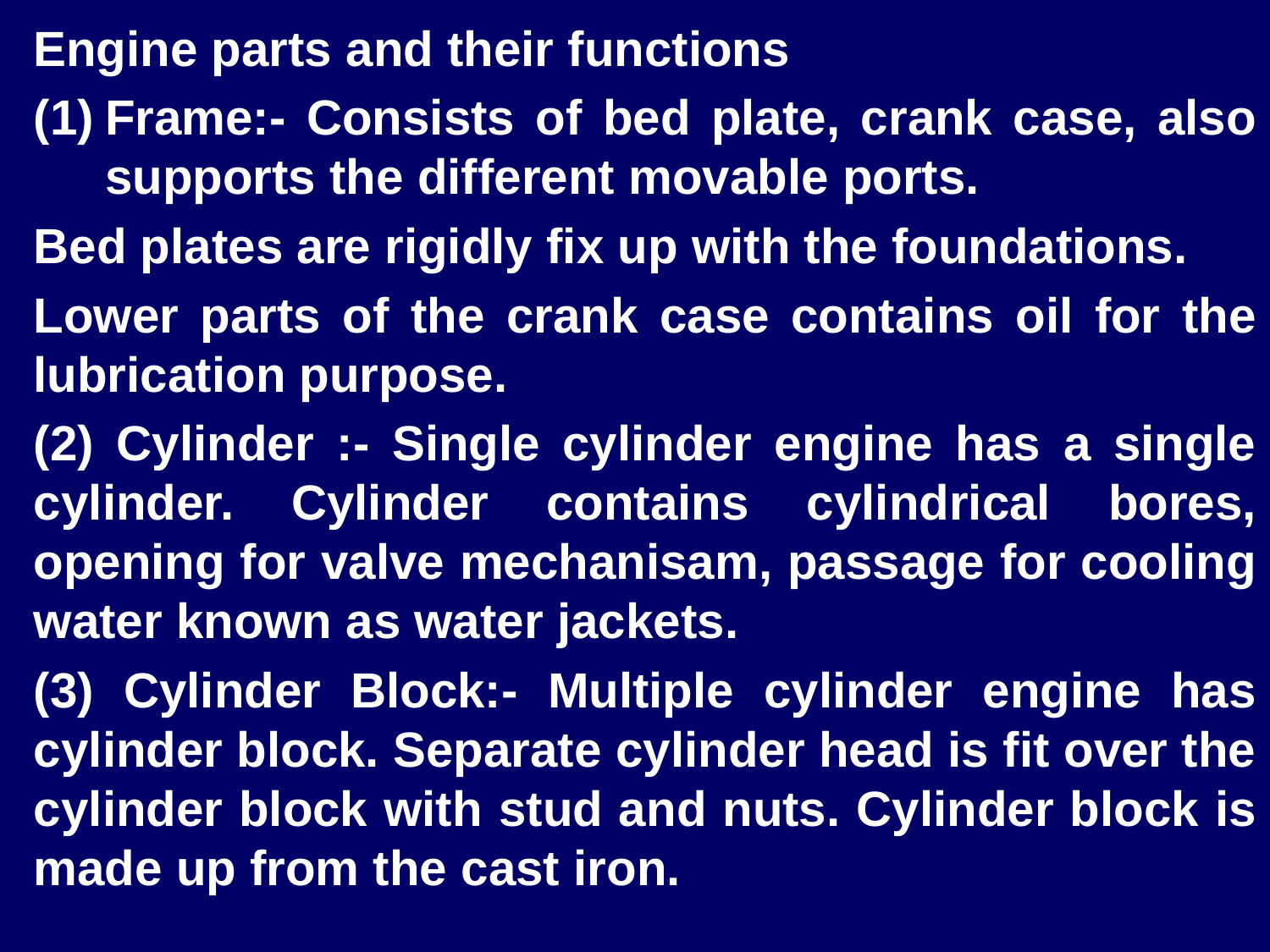

Engine parts and their functions
Frame:- Consists of bed plate, crank case, also supports the different movable ports.
Bed plates are rigidly fix up with the foundations.
Lower parts of the crank case contains oil for the lubrication purpose.
(2) Cylinder :- Single cylinder engine has a single cylinder. Cylinder contains cylindrical bores, opening for valve mechanisam, passage for cooling water known as water jackets.
(3) Cylinder Block:- Multiple cylinder engine has cylinder block. Separate cylinder head is fit over the cylinder block with stud and nuts. Cylinder block is made up from the cast iron.